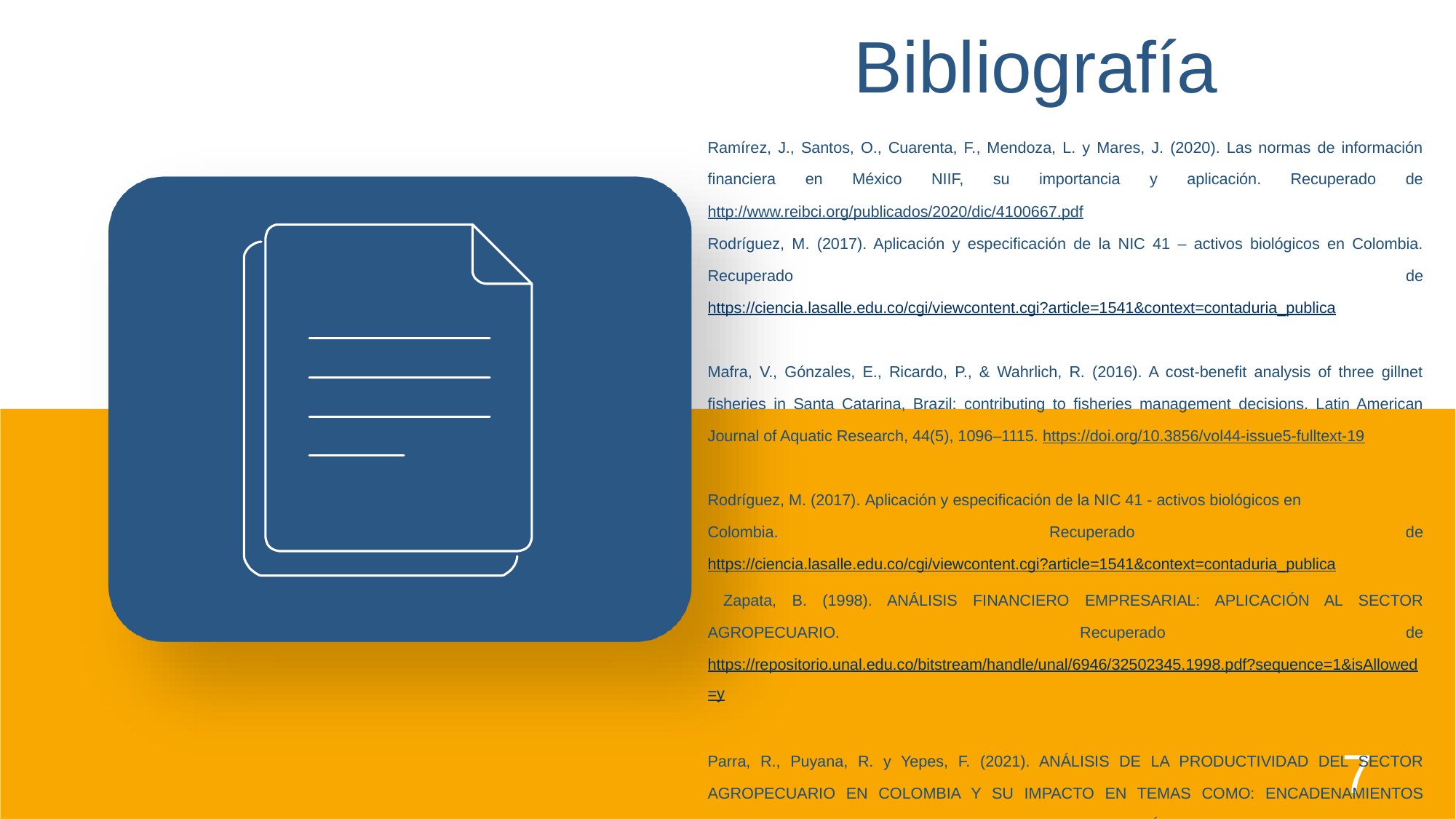

# Bibliografía
Ramírez, J., Santos, O., Cuarenta, F., Mendoza, L. y Mares, J. (2020). Las normas de información financiera en México NIIF, su importancia y aplicación. Recuperado de http://www.reibci.org/publicados/2020/dic/4100667.pdf
Rodríguez, M. (2017). Aplicación y especificación de la NIC 41 – activos biológicos en Colombia. Recuperado de https://ciencia.lasalle.edu.co/cgi/viewcontent.cgi?article=1541&context=contaduria_publica

Mafra, V., Gónzales, E., Ricardo, P., & Wahrlich, R. (2016). A cost-benefit analysis of three gillnet fisheries in Santa Catarina, Brazil: contributing to fisheries management decisions. Latin American Journal of Aquatic Research, 44(5), 1096–1115. https://doi.org/10.3856/vol44-issue5-fulltext-19

Rodríguez, M. (2017). Aplicación y especificación de la NIC 41 - activos biológicos en
Colombia. Recuperado de https://ciencia.lasalle.edu.co/cgi/viewcontent.cgi?article=1541&context=contaduria_publica
 Zapata, B. (1998). ANÁLISIS FINANCIERO EMPRESARIAL: APLICACIÓN AL SECTOR AGROPECUARIO. Recuperado de https://repositorio.unal.edu.co/bitstream/handle/unal/6946/32502345.1998.pdf?sequence=1&isAllowed=y
Parra, R., Puyana, R. y Yepes, F. (2021). ANÁLISIS DE LA PRODUCTIVIDAD DEL SECTOR AGROPECUARIO EN COLOMBIA Y SU IMPACTO EN TEMAS COMO: ENCADENAMIENTOS PRODUCTIVOS, SOSTENIBILIDAD E INTERNACIONALIZACIÓN, EN EL MARCO DEL PROGRAMA COLOMBIA MÁS COMPETITIVA. Recuperado de https://www.repository.fedesarrollo.org.co/bitstream/handle/11445/4092/Repor_Marzo_2021_Parra-Pe%c3%b1a_Puyana_y_Yepes.pdf?sequence=9&isAllowed=y

7